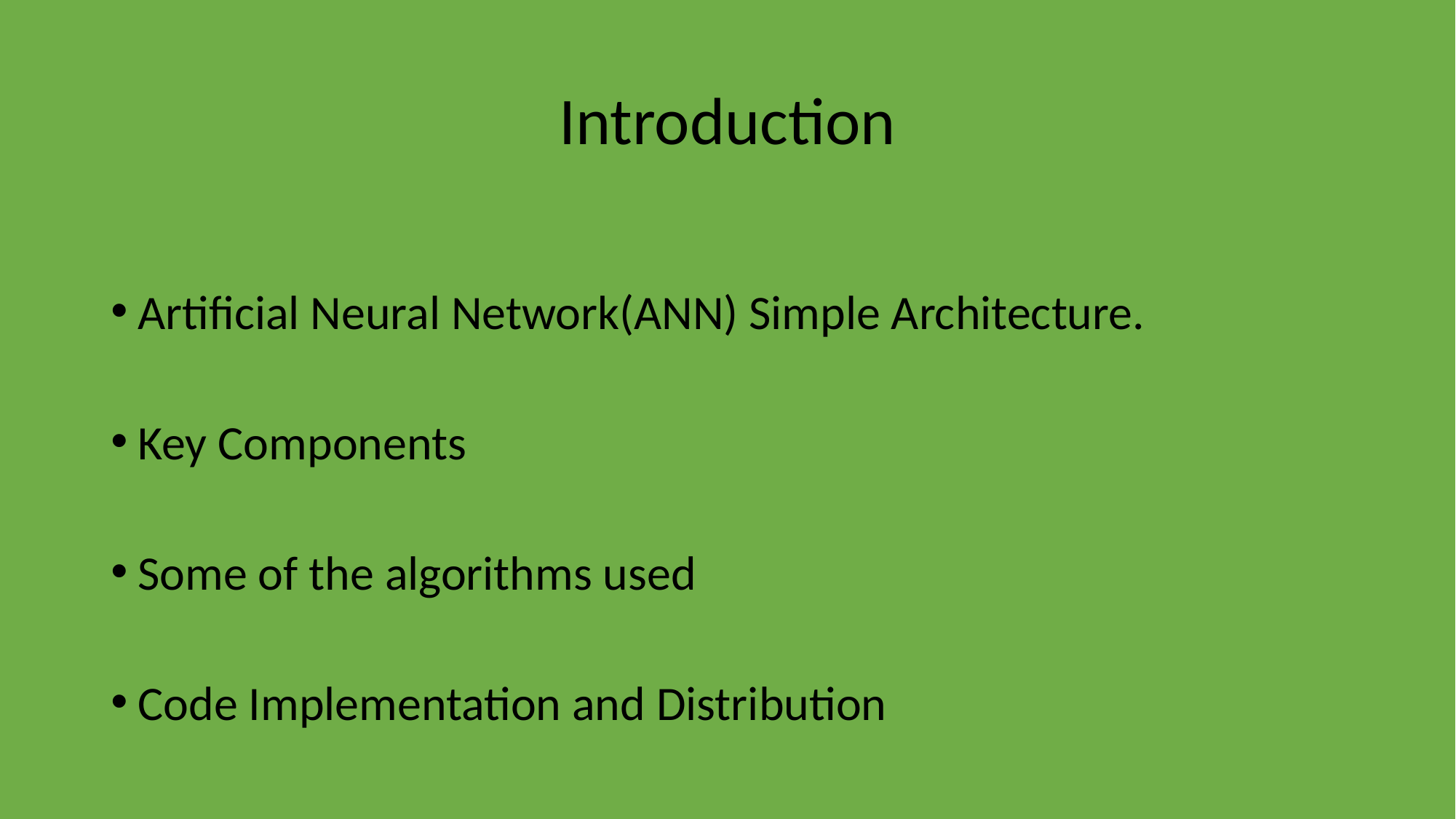

# Introduction
Artificial Neural Network(ANN) Simple Architecture.
Key Components
Some of the algorithms used
Code Implementation and Distribution